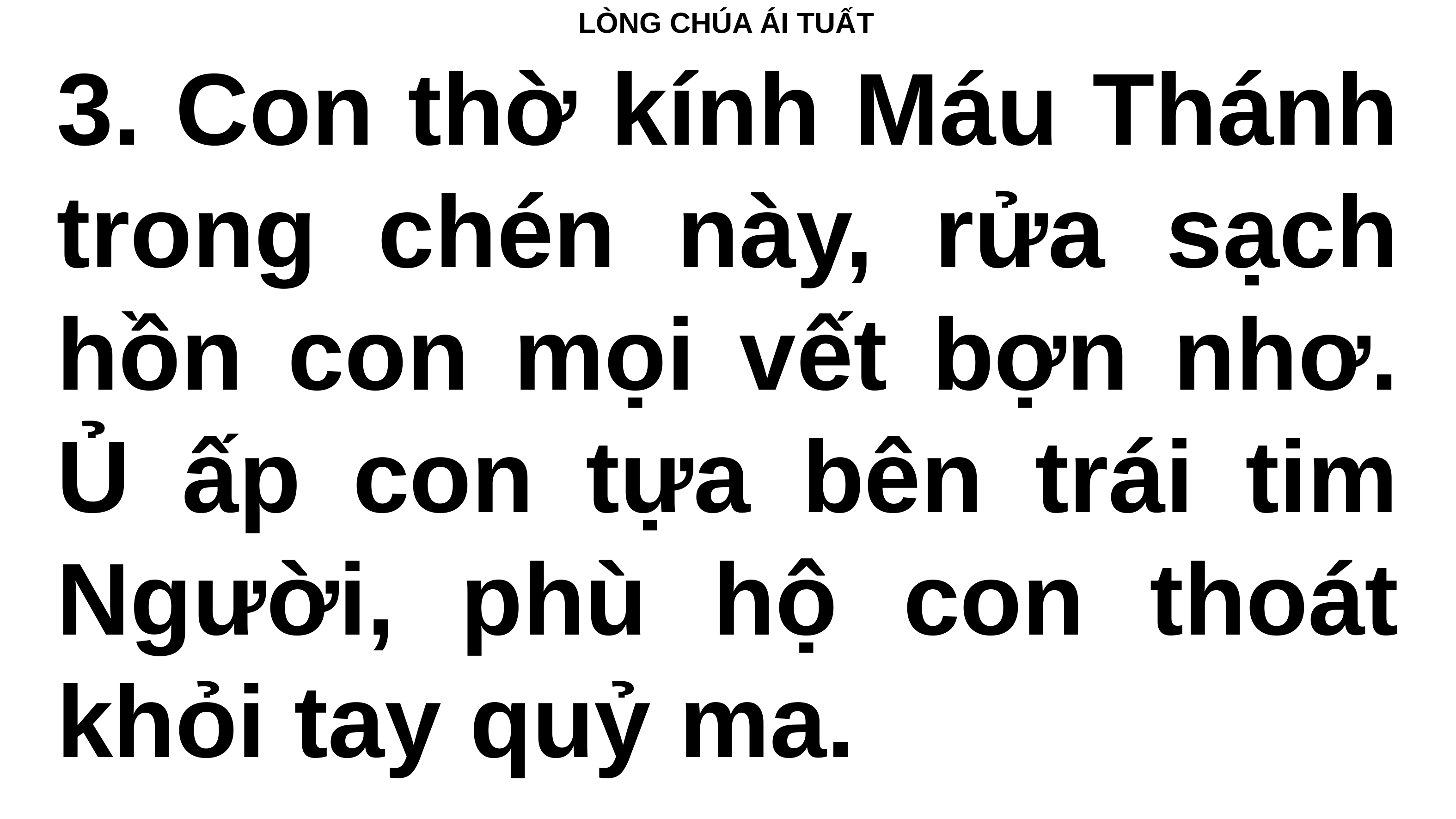

# LÒNG CHÚA ÁI TUẤT
3. Con thờ kính Máu Thánh trong chén này, rửa sạch hồn con mọi vết bợn nhơ. Ủ ấp con tựa bên trái tim Người, phù hộ con thoát khỏi tay quỷ ma.